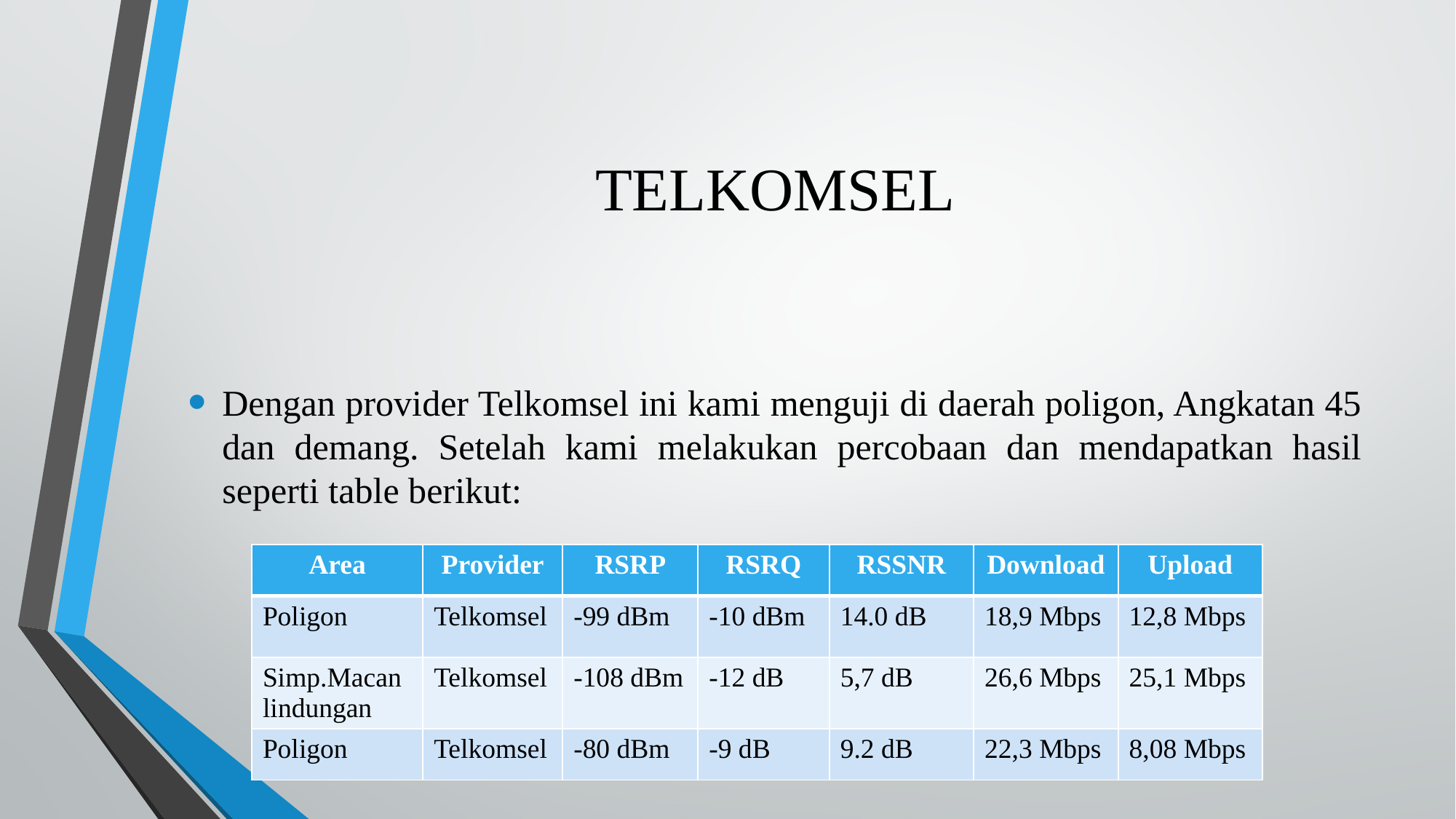

# TELKOMSEL
Dengan provider Telkomsel ini kami menguji di daerah poligon, Angkatan 45 dan demang. Setelah kami melakukan percobaan dan mendapatkan hasil seperti table berikut:

| Area | Provider | RSRP | RSRQ | RSSNR | Download | Upload |
| --- | --- | --- | --- | --- | --- | --- |
| Poligon | Telkomsel | -99 dBm | -10 dBm | 14.0 dB | 18,9 Mbps | 12,8 Mbps |
| Simp.Macan lindungan | Telkomsel | -108 dBm | -12 dB | 5,7 dB | 26,6 Mbps | 25,1 Mbps |
| Poligon | Telkomsel | -80 dBm | -9 dB | 9.2 dB | 22,3 Mbps | 8,08 Mbps |